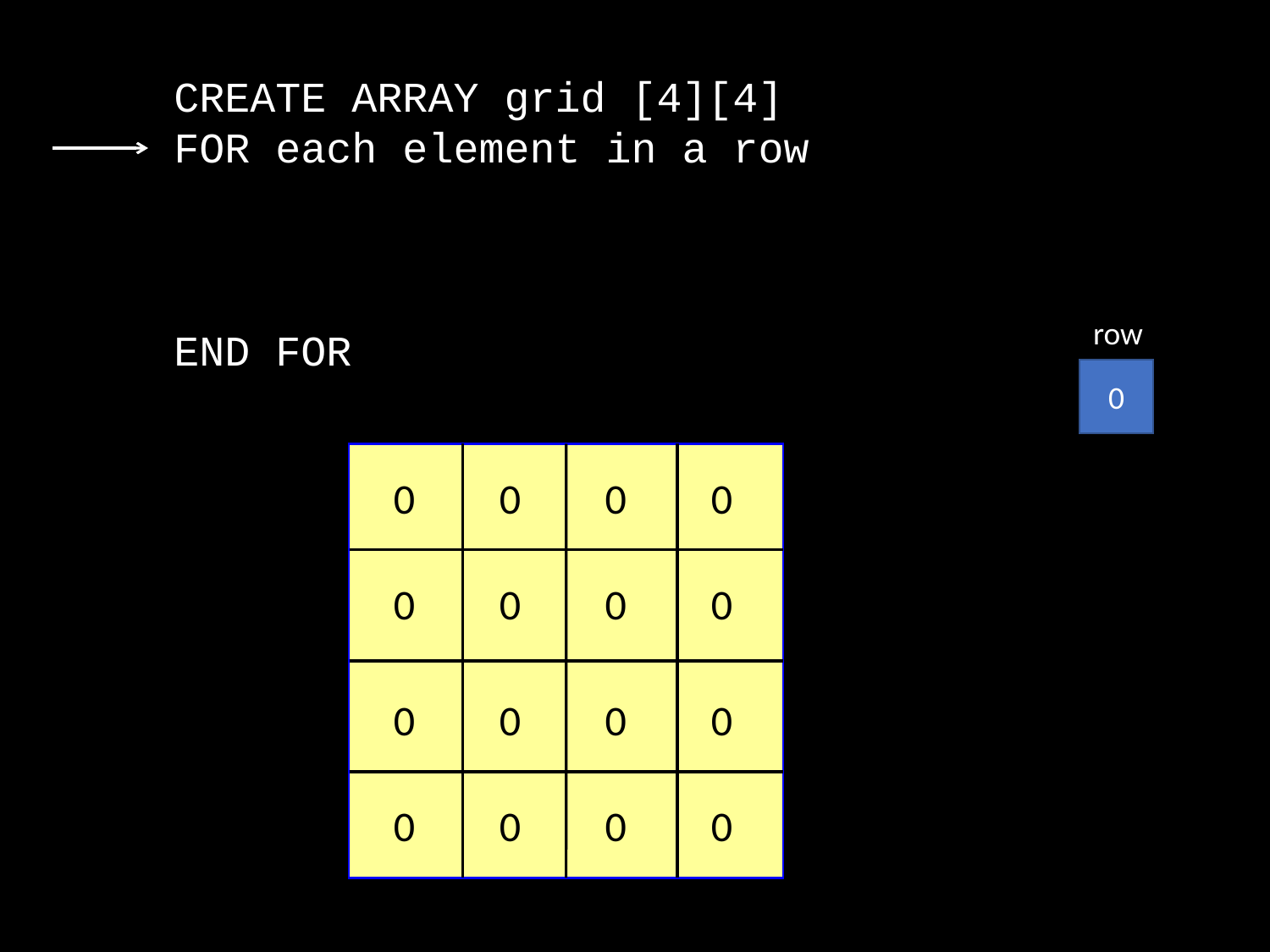

CREATE ARRAY grid [4][4]
FOR each element in a row

END FOR
row
0

0
0
0
0
0
0
0
0
0
0
0
0
0
0
0
0